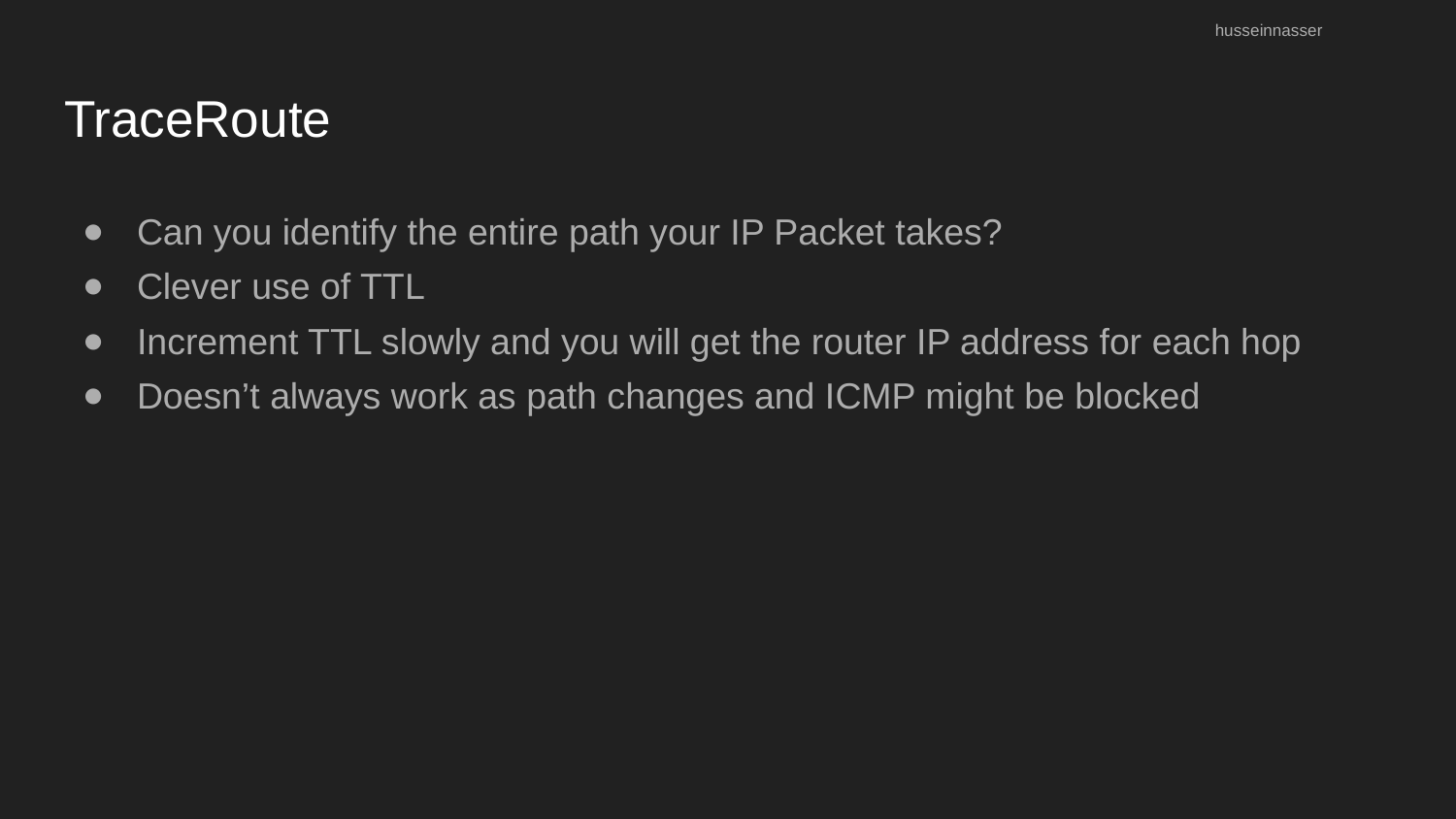

husseinnasser
# TraceRoute
Can you identify the entire path your IP Packet takes?
Clever use of TTL
Increment TTL slowly and you will get the router IP address for each hop
Doesn’t always work as path changes and ICMP might be blocked